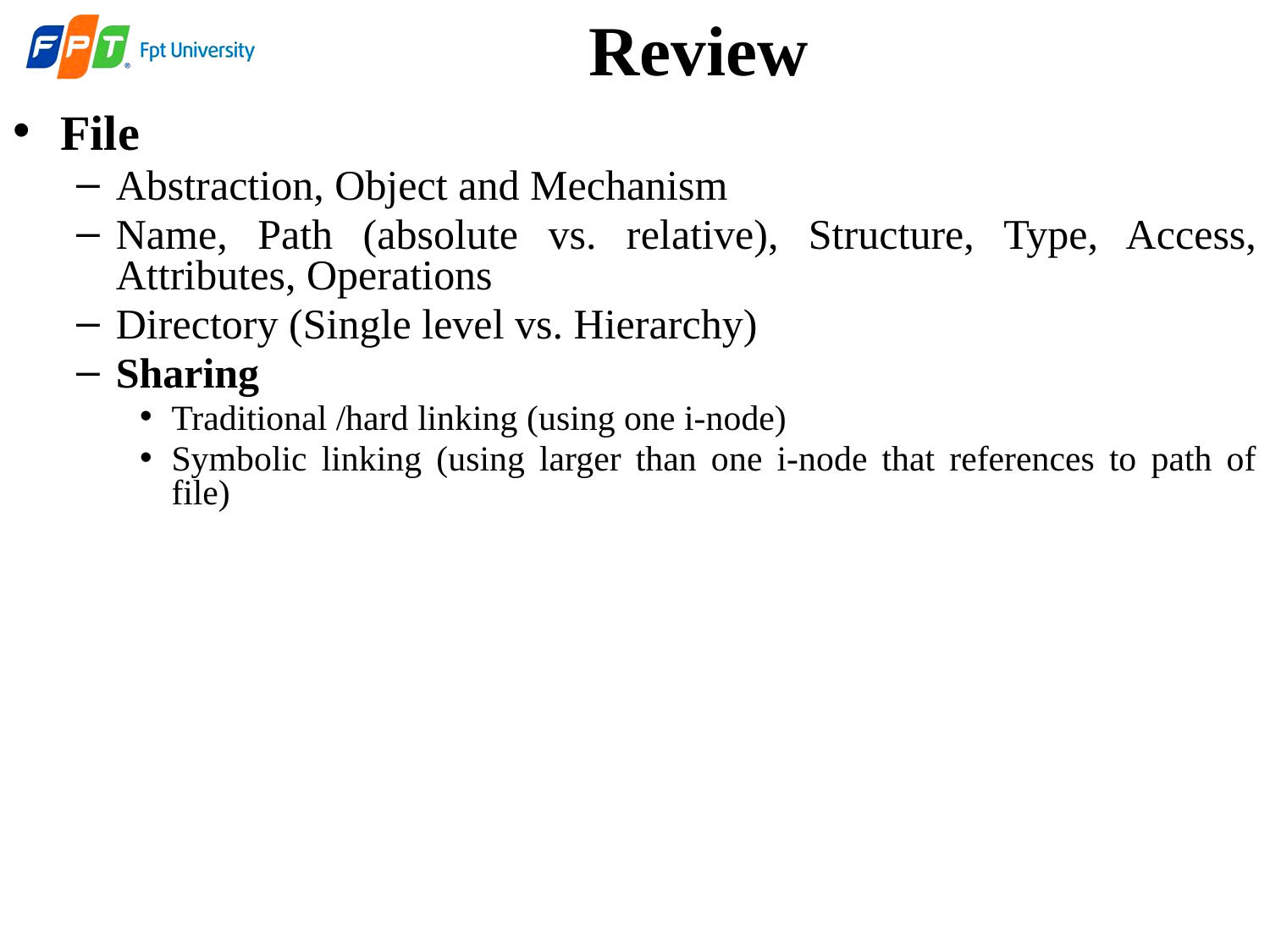

# Review
File
Abstraction, Object and Mechanism
Name, Path (absolute vs. relative), Structure, Type, Access, Attributes, Operations
Directory (Single level vs. Hierarchy)
Sharing
Traditional /hard linking (using one i-node)
Symbolic linking (using larger than one i-node that references to path of file)